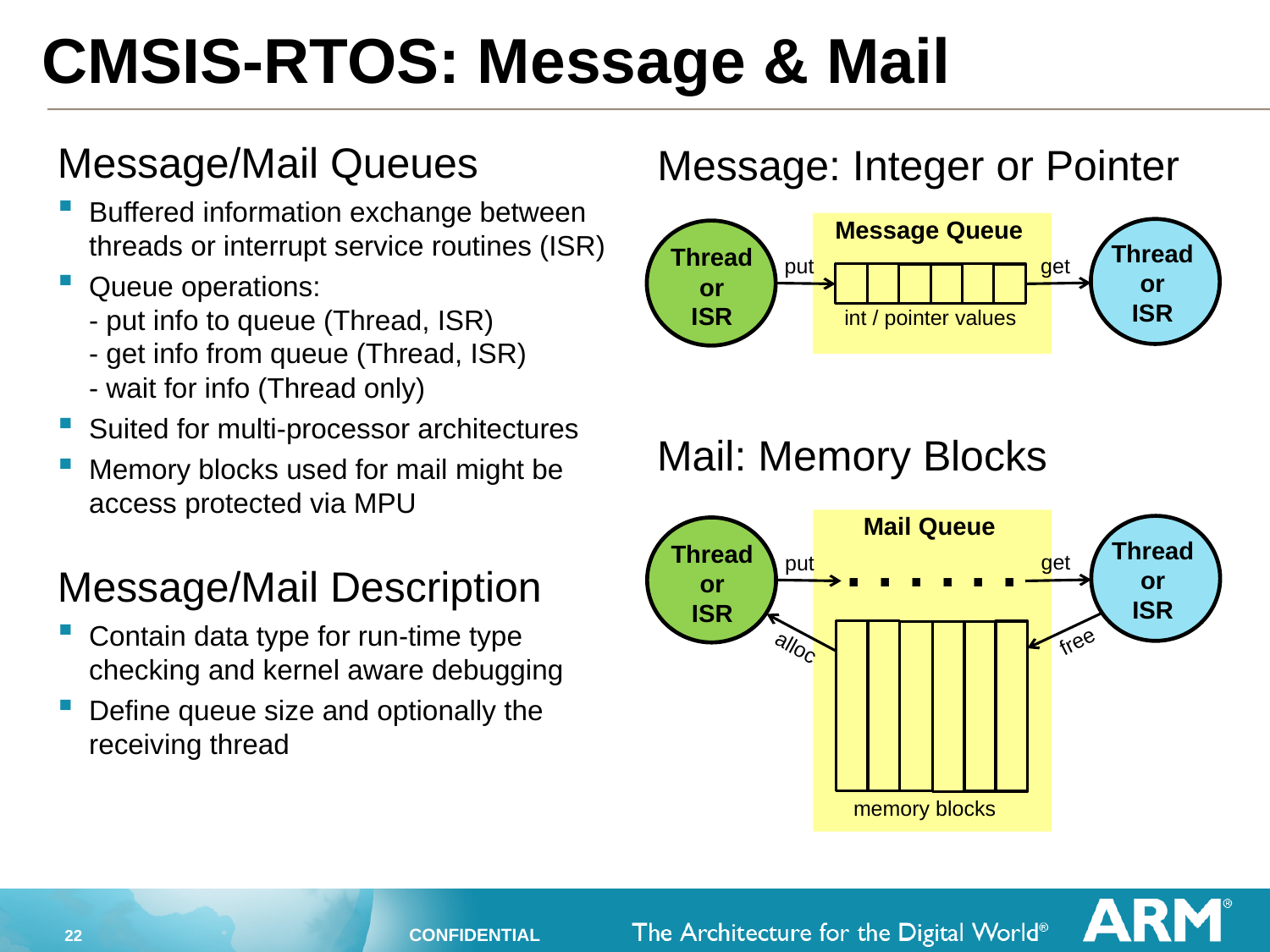

CMSIS-RTOS: Message & Mail
Message/Mail Queues
Buffered information exchange between threads or interrupt service routines (ISR)
Queue operations:
- put info to queue (Thread, ISR)
- get info from queue (Thread, ISR)
- wait for info (Thread only)
Suited for multi-processor architectures
Memory blocks used for mail might be access protected via MPU

Message/Mail Description
Contain data type for run-time type checking and kernel aware debugging
Define queue size and optionally the receiving thread
Message: Integer or Pointer
Message Queue

Thread or
ISR
Thread or
ISR
 get
put

int / pointer values
Mail: Memory Blocks
Mail Queue

. . . . . .
Thread or
ISR
Thread or
ISR
 get
put
free

alloc
memory blocks